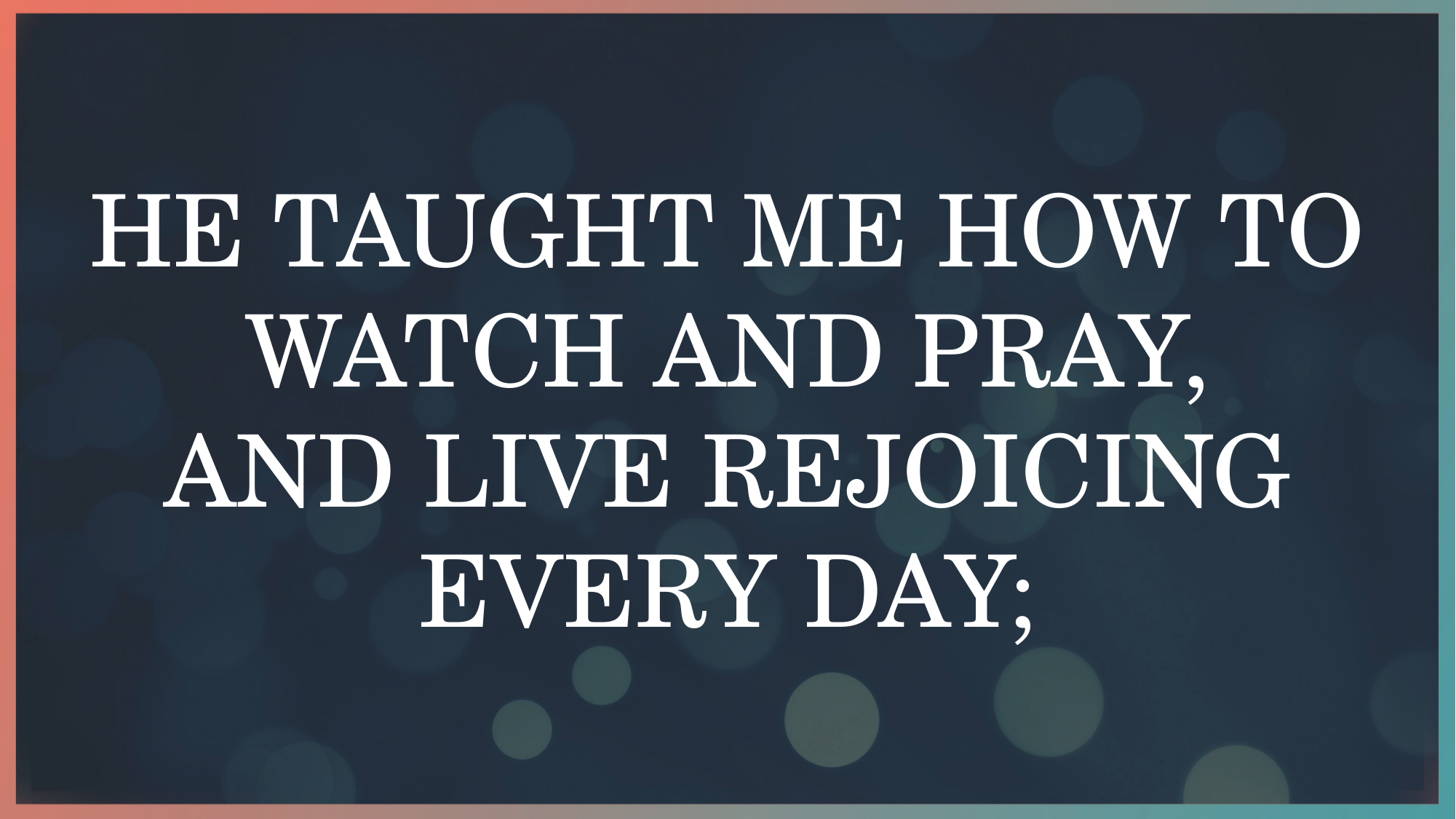

HE TAUGHT ME HOW TO WATCH AND PRAY,
AND LIVE REJOICING EVERY DAY;